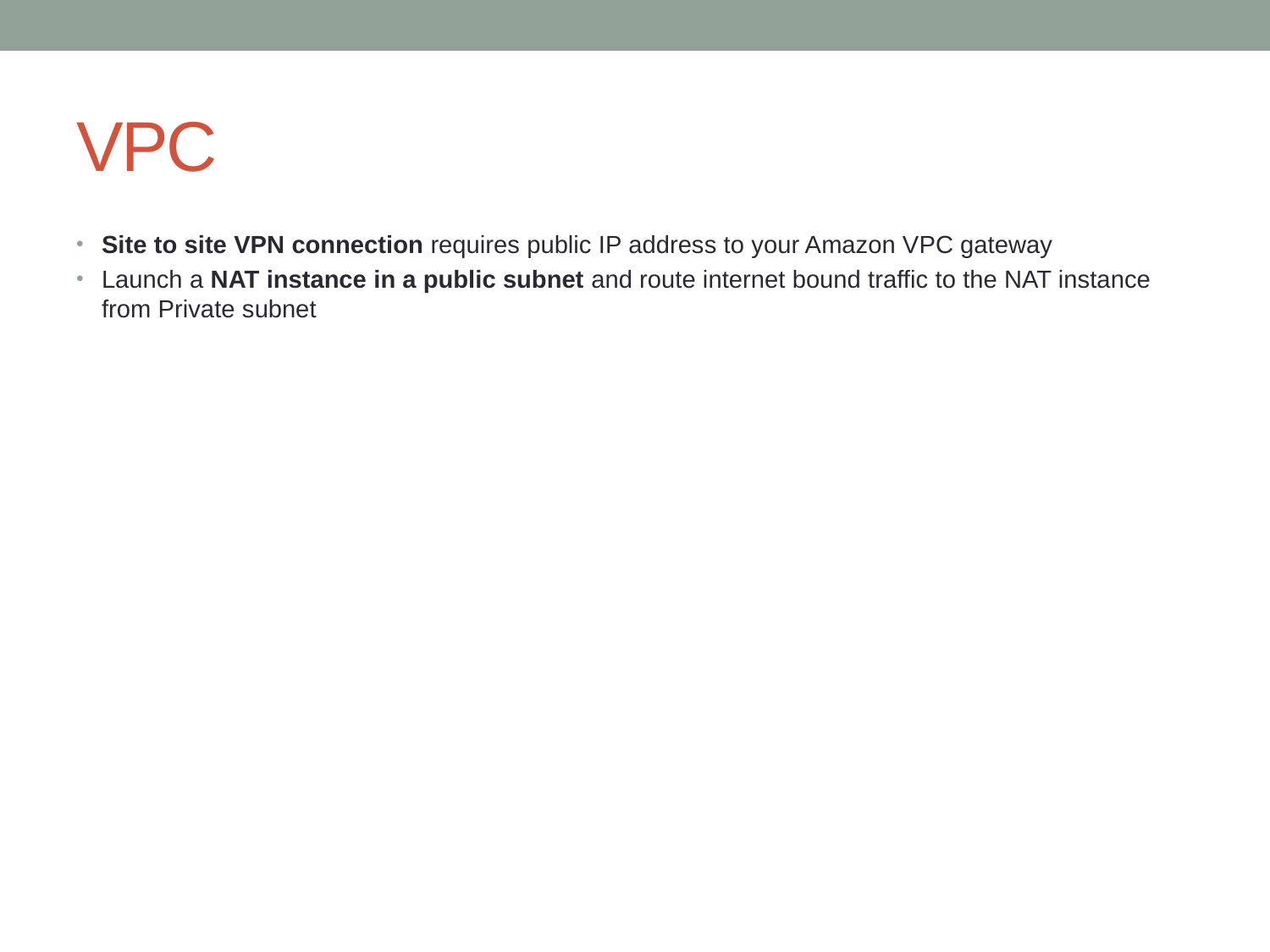

# VPC
Site to site VPN connection requires public IP address to your Amazon VPC gateway
Launch a NAT instance in a public subnet and route internet bound traffic to the NAT instance from Private subnet